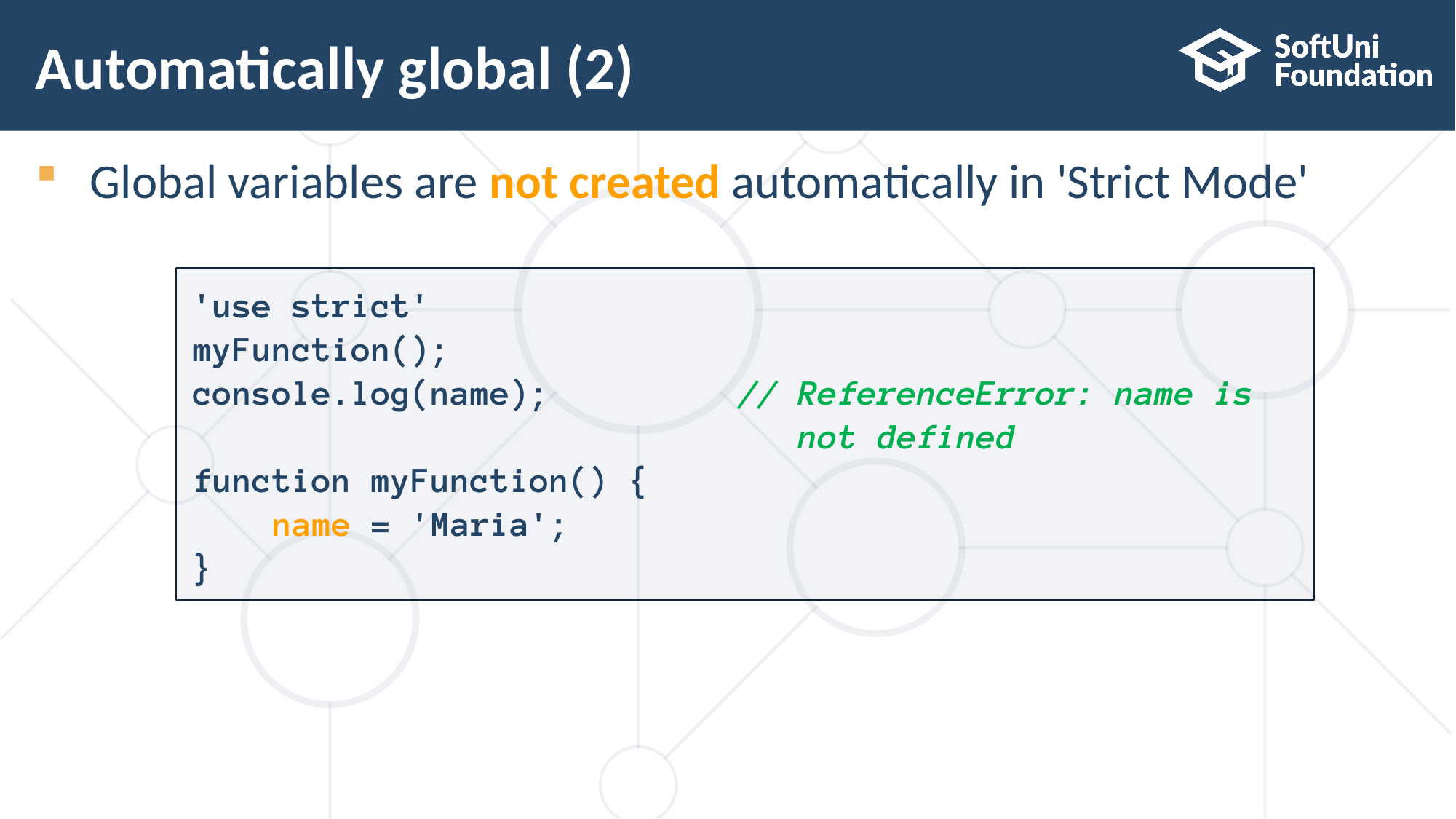

# Automatically global (2)
Global variables are not created automatically in 'Strict Mode'
'use strict'
myFunction();
console.log(name);		// ReferenceError: name is 						   not defined
function myFunction() {
    name = 'Maria';
}